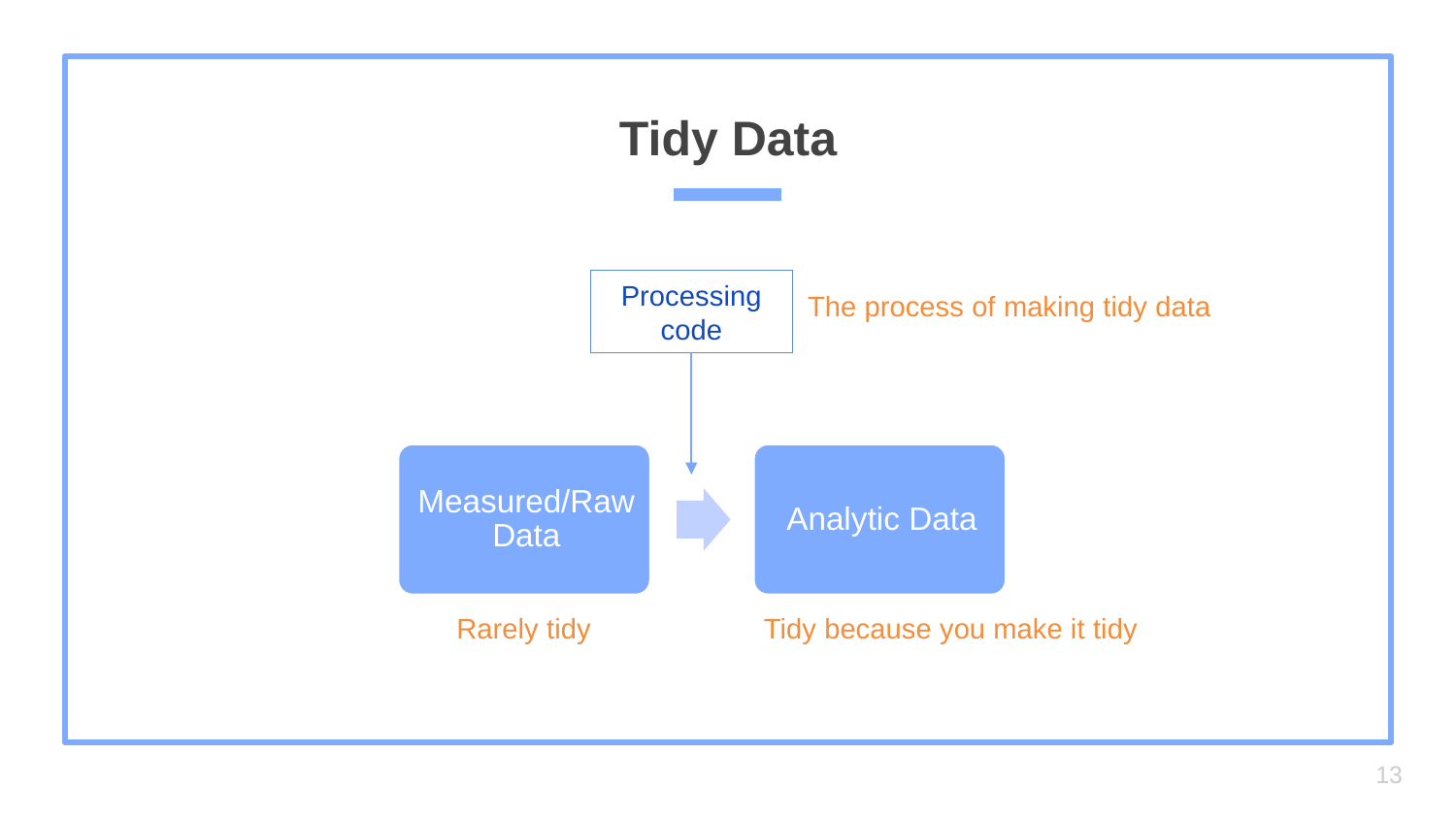

# Tidy Data
Processing code
The process of making tidy data
Measured/Raw Data

Analytic Data
Rarely tidy
Tidy because you make it tidy
13